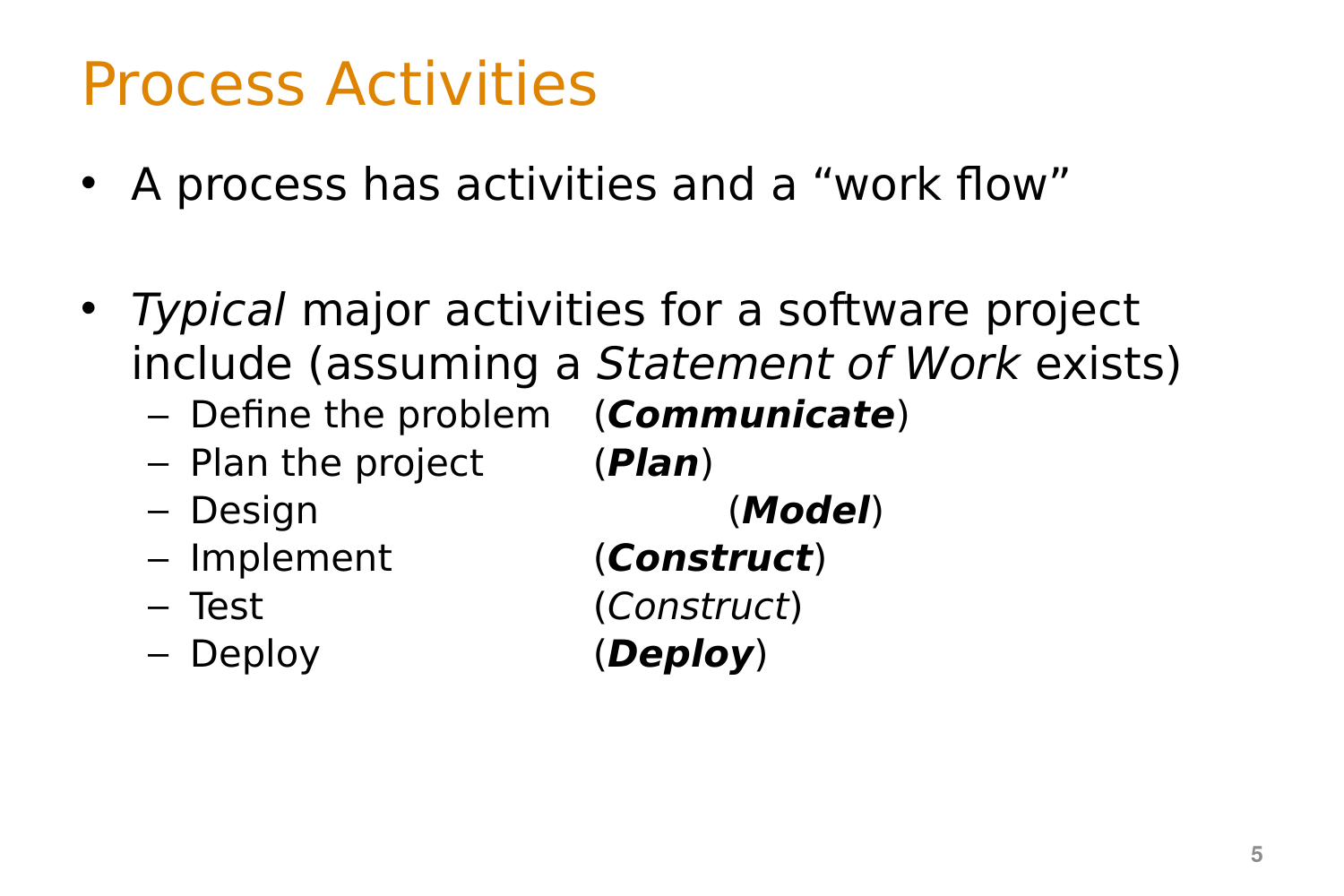

# Process Activities
A process has activities and a “work flow”

Typical major activities for a software project include (assuming a Statement of Work exists)
Define the problem 	(Communicate)
Plan the project 	(Plan)
Design 			(Model)
Implement		(Construct)
Test			(Construct)
Deploy			(Deploy)
5